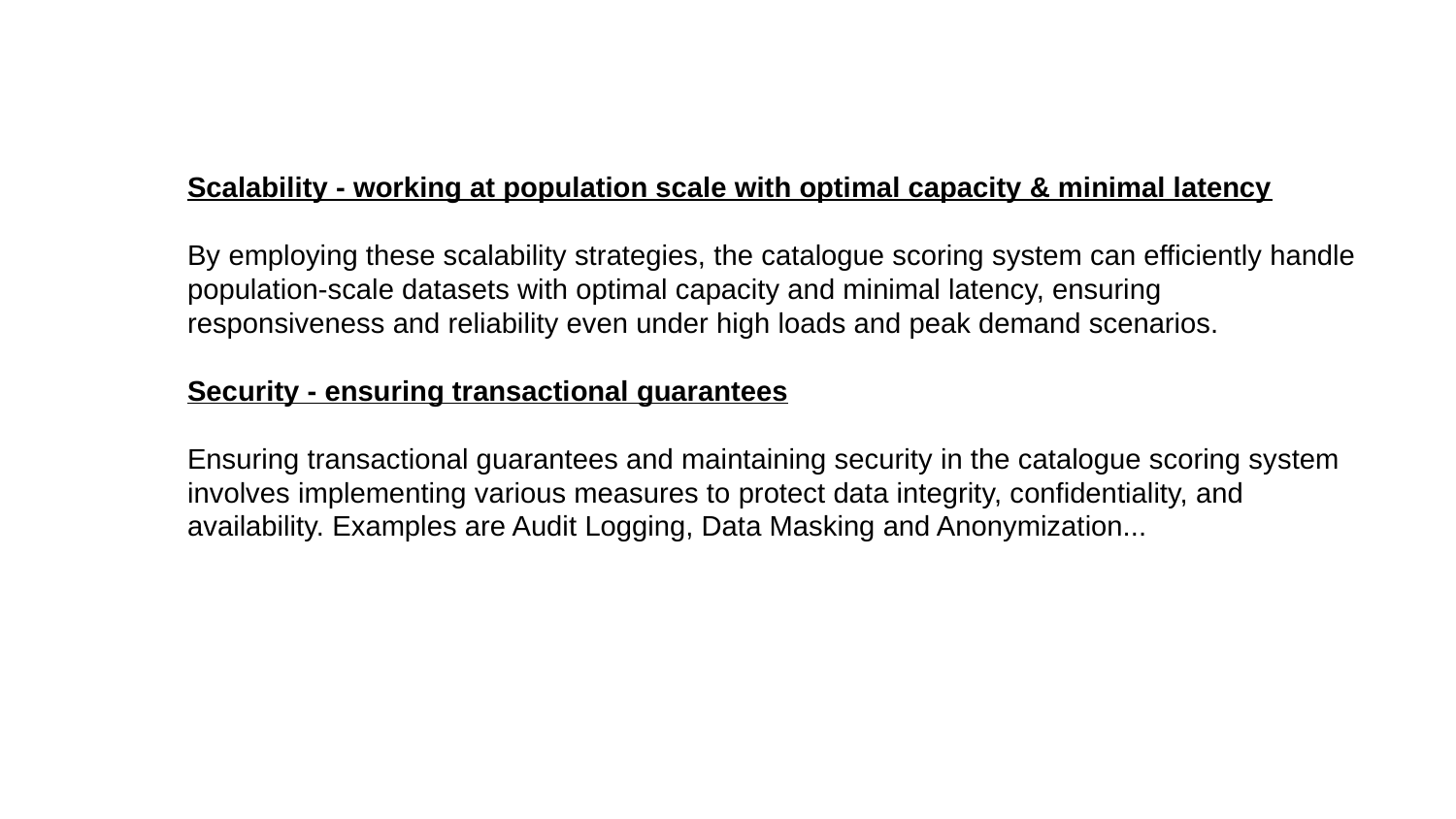

Scalability - working at population scale with optimal capacity & minimal latency

By employing these scalability strategies, the catalogue scoring system can efficiently handle population-scale datasets with optimal capacity and minimal latency, ensuring responsiveness and reliability even under high loads and peak demand scenarios.

Security - ensuring transactional guarantees

Ensuring transactional guarantees and maintaining security in the catalogue scoring system involves implementing various measures to protect data integrity, confidentiality, and availability. Examples are Audit Logging, Data Masking and Anonymization...